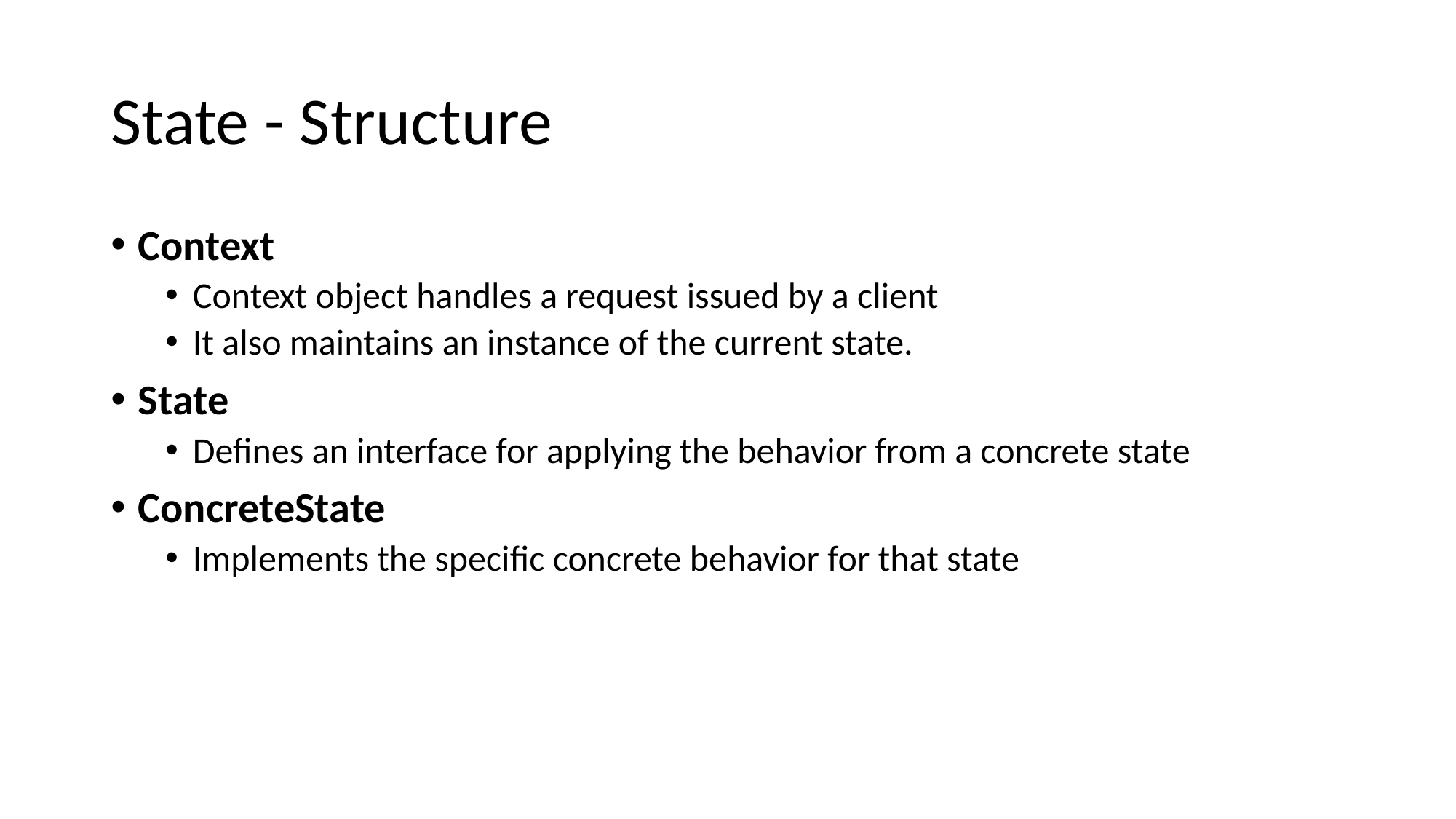

# State - Structure
Context
Context object handles a request issued by a client
It also maintains an instance of the current state.
State
Defines an interface for applying the behavior from a concrete state
ConcreteState
Implements the specific concrete behavior for that state